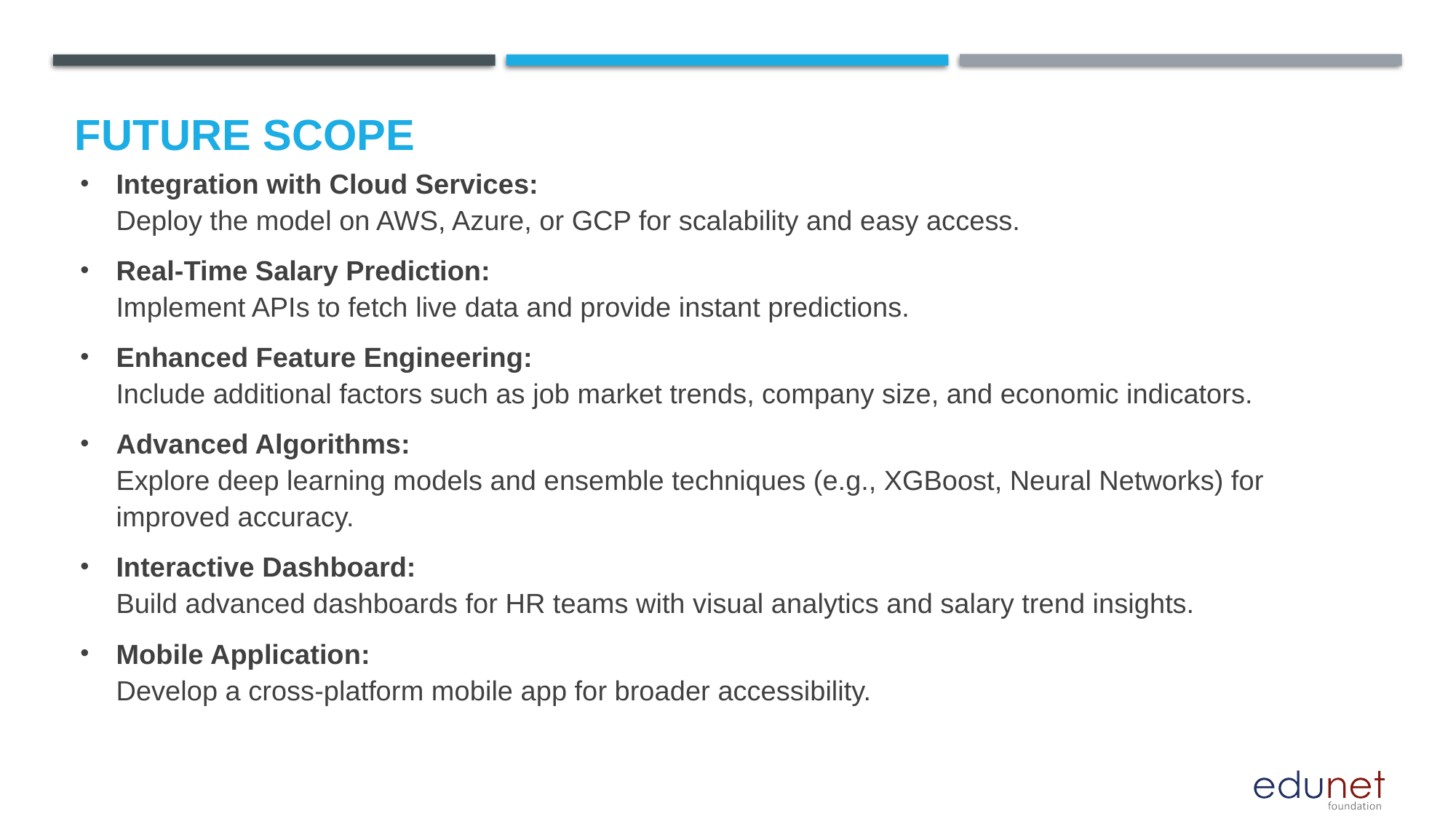

Future scope
Integration with Cloud Services:
Deploy the model on AWS, Azure, or GCP for scalability and easy access.
Real-Time Salary Prediction:
Implement APIs to fetch live data and provide instant predictions.
Enhanced Feature Engineering:
Include additional factors such as job market trends, company size, and economic indicators.
Advanced Algorithms:
Explore deep learning models and ensemble techniques (e.g., XGBoost, Neural Networks) for improved accuracy.
Interactive Dashboard:
Build advanced dashboards for HR teams with visual analytics and salary trend insights.
Mobile Application:
Develop a cross-platform mobile app for broader accessibility.